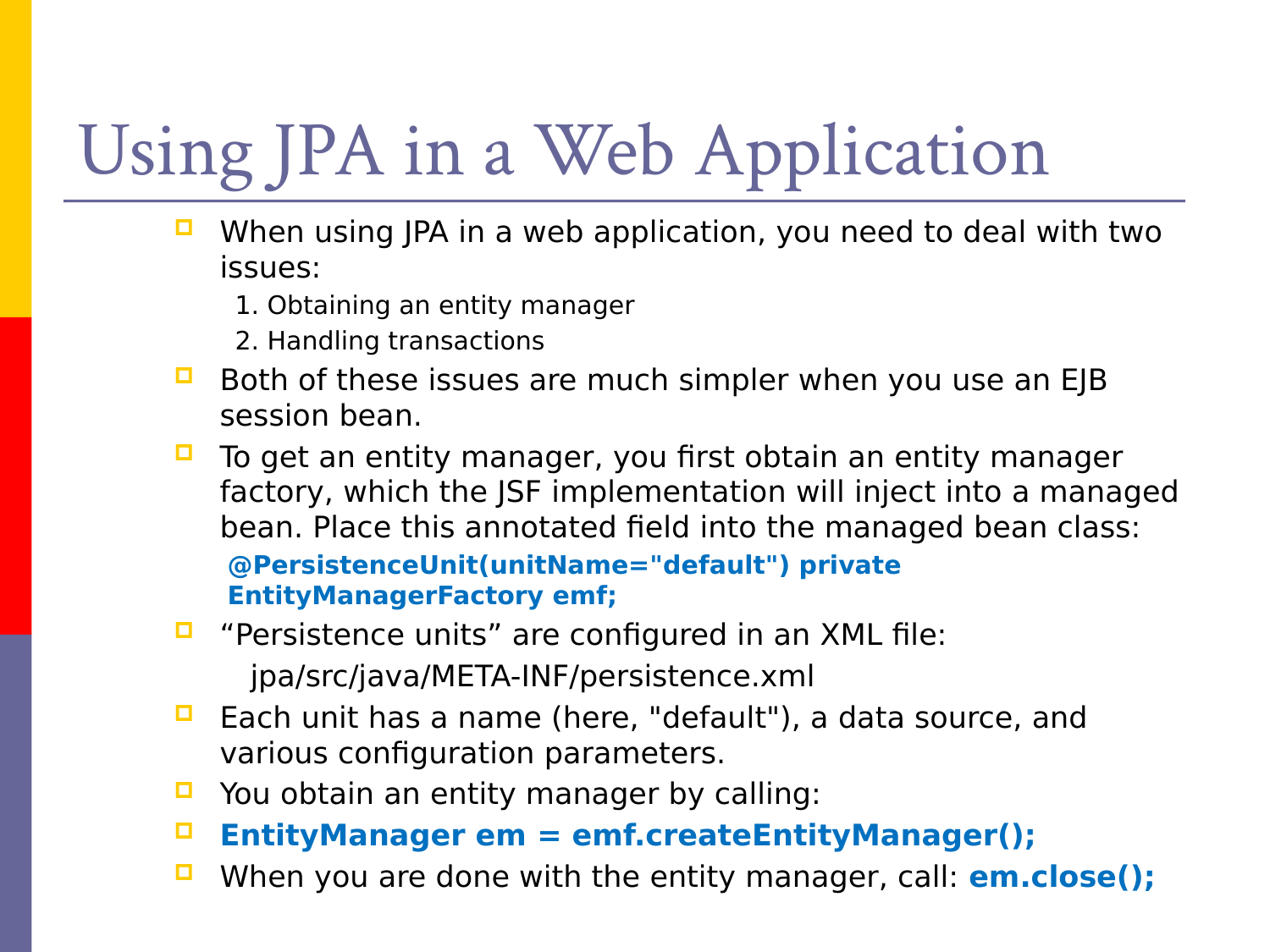

# Using JPA in a Web Application
When using JPA in a web application, you need to deal with two issues:
1. Obtaining an entity manager
2. Handling transactions
Both of these issues are much simpler when you use an EJB session bean.
To get an entity manager, you first obtain an entity manager factory, which the JSF implementation will inject into a managed bean. Place this annotated field into the managed bean class:
@PersistenceUnit(unitName="default") private EntityManagerFactory emf;
“Persistence units” are configured in an XML file:
	jpa/src/java/META-INF/persistence.xml
Each unit has a name (here, "default"), a data source, and various configuration parameters.
You obtain an entity manager by calling:
EntityManager em = emf.createEntityManager();
When you are done with the entity manager, call: em.close();